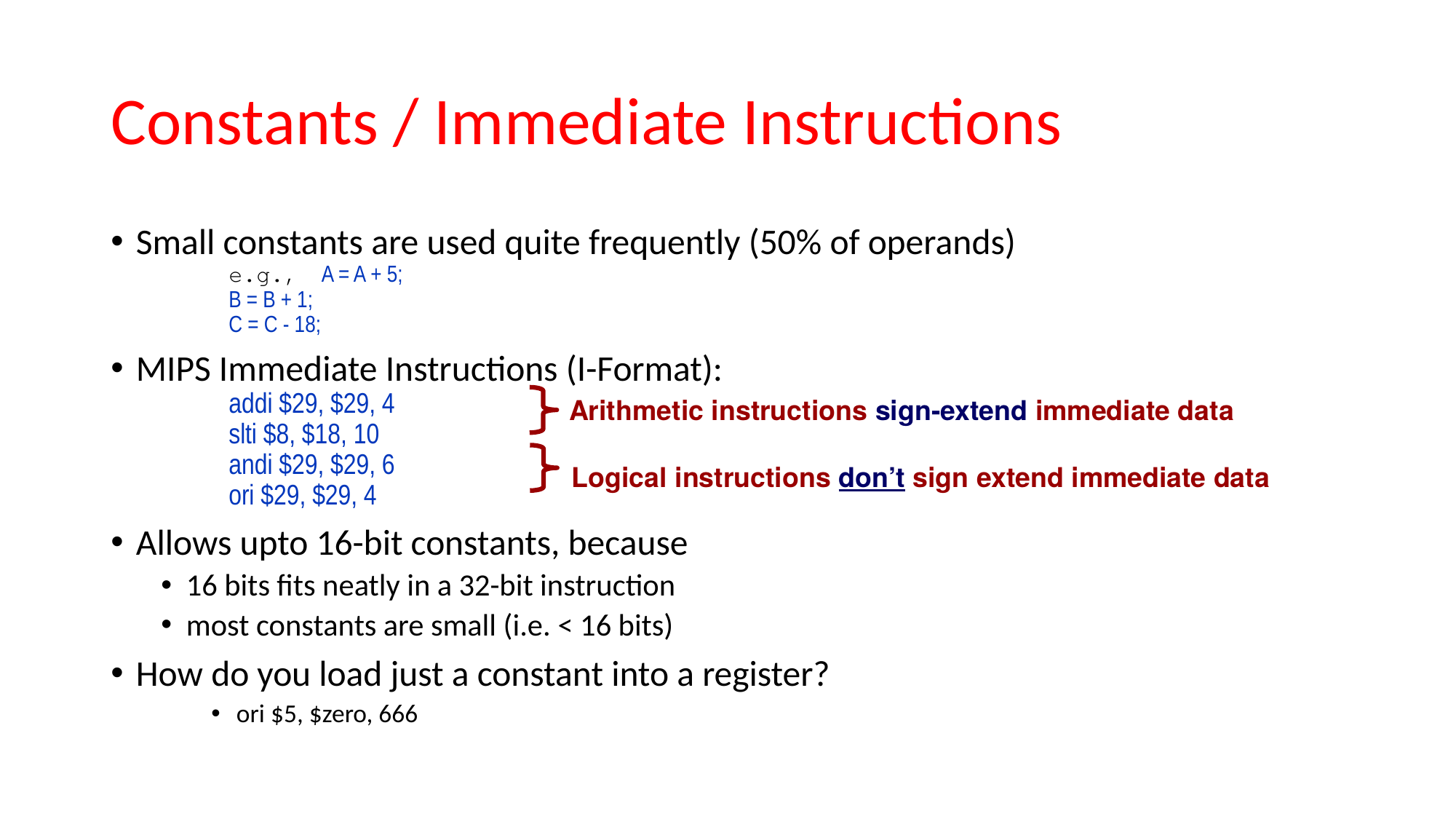

# Constants / Immediate Instructions
Small constants are used quite frequently (50% of operands)
	e.g., 	A = A + 5;
		B = B + 1;
		C = C - 18;
MIPS Immediate Instructions (I-Format):
 	addi $29, $29, 4
	slti $8, $18, 10
	andi $29, $29, 6
	ori $29, $29, 4
Allows upto 16-bit constants, because
16 bits fits neatly in a 32-bit instruction
most constants are small (i.e. < 16 bits)
How do you load just a constant into a register?
ori $5, $zero, 666

Arithmetic instructions sign-extend immediate data

Logical instructions don’t sign extend immediate data